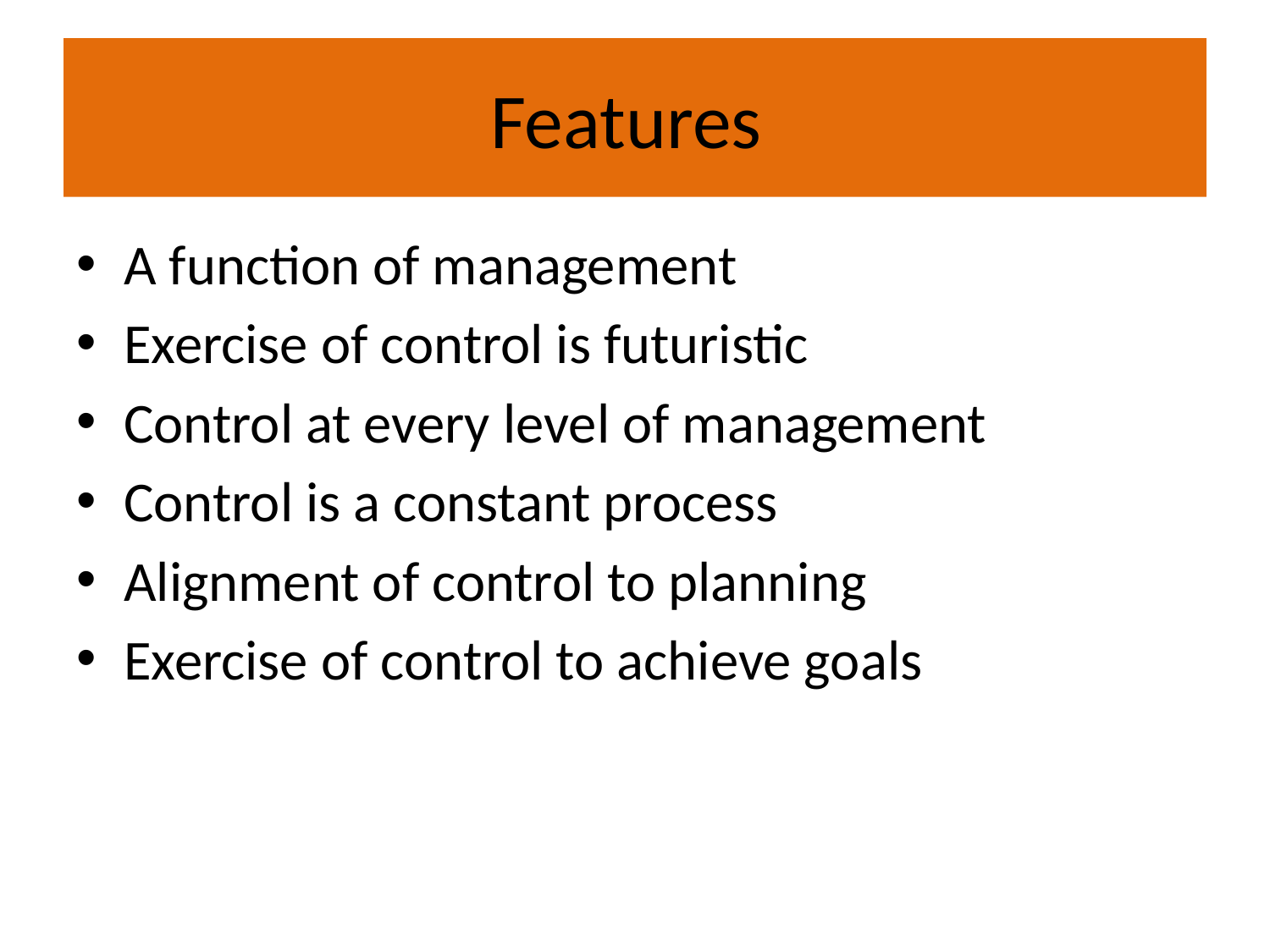

# Features
A function of management
Exercise of control is futuristic
Control at every level of management
Control is a constant process
Alignment of control to planning
Exercise of control to achieve goals